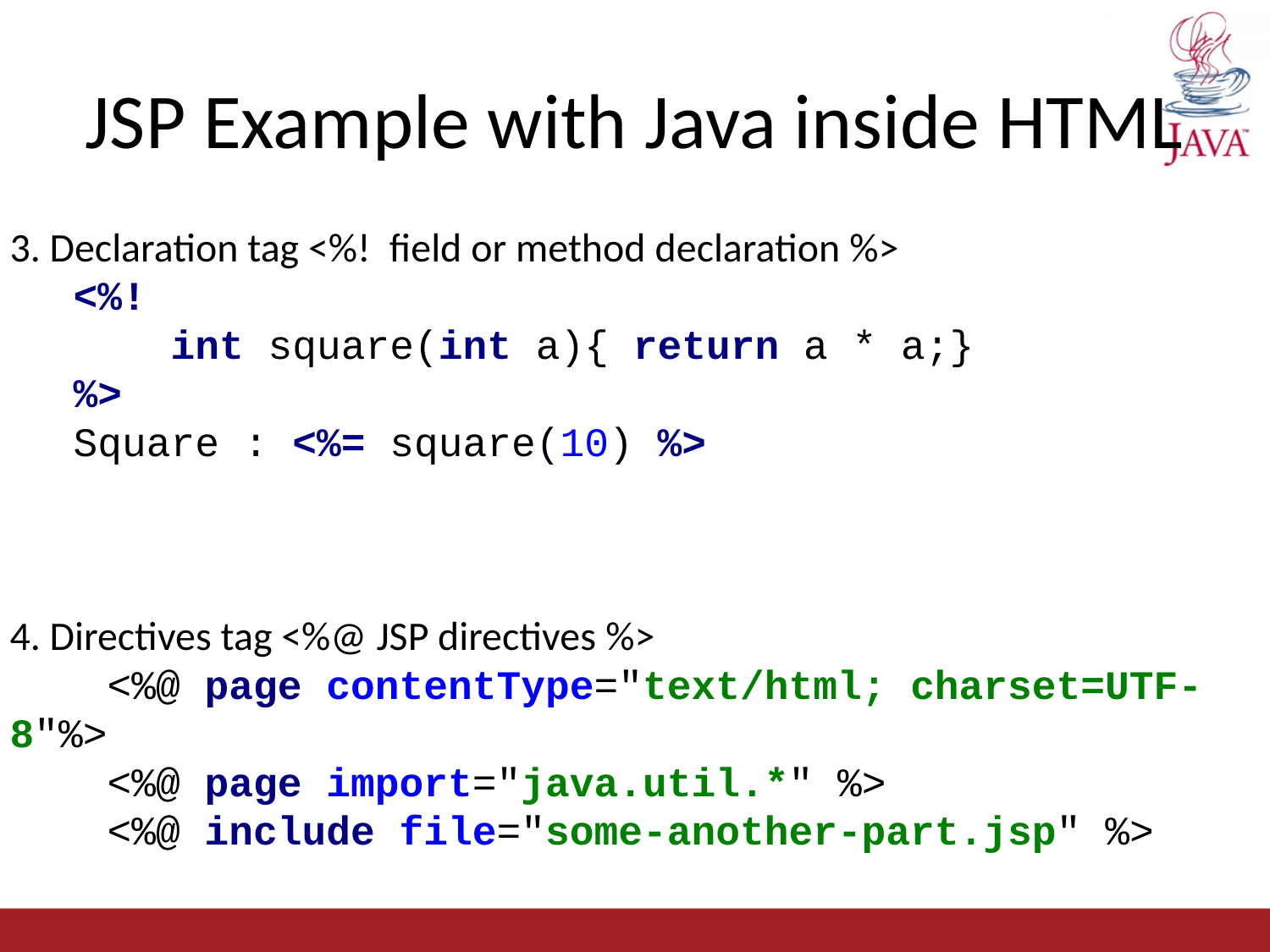

# JSP Example with Java inside HTML
3. Declaration tag <%!  field or method declaration %>
<%!
    int square(int a){ return a * a;}
%>  
Square : <%= square(10) %>

4. Directives tag <%@ JSP directives %>
    <%@ page contentType="text/html; charset=UTF-8"%>
    <%@ page import="java.util.*" %>
    <%@ include file="some-another-part.jsp" %>